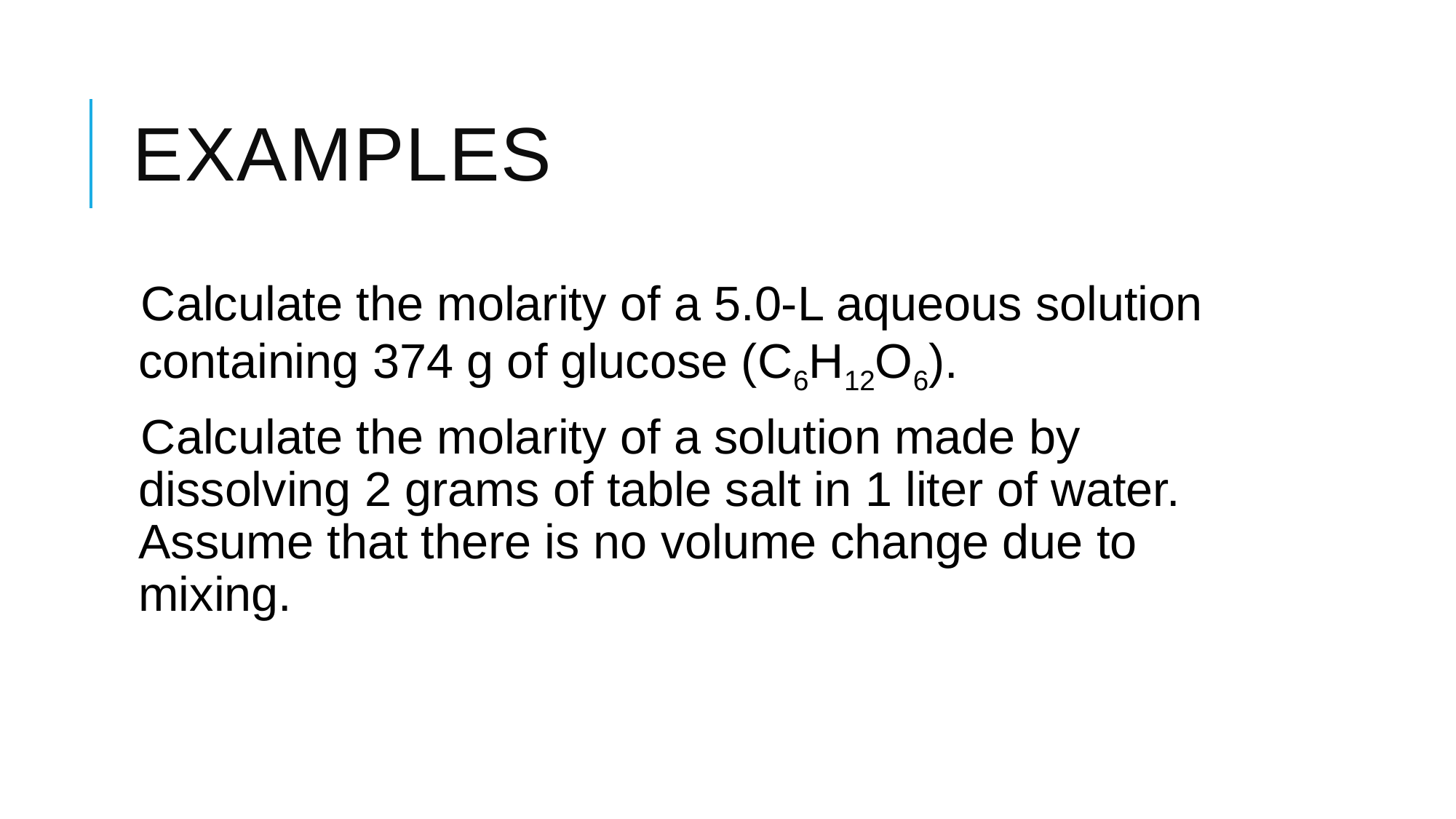

# Examples
Calculate the molarity of a 5.0-L aqueous solution containing 374 g of glucose (C6H12O6).
Calculate the molarity of a solution made by dissolving 2 grams of table salt in 1 liter of water. Assume that there is no volume change due to mixing.